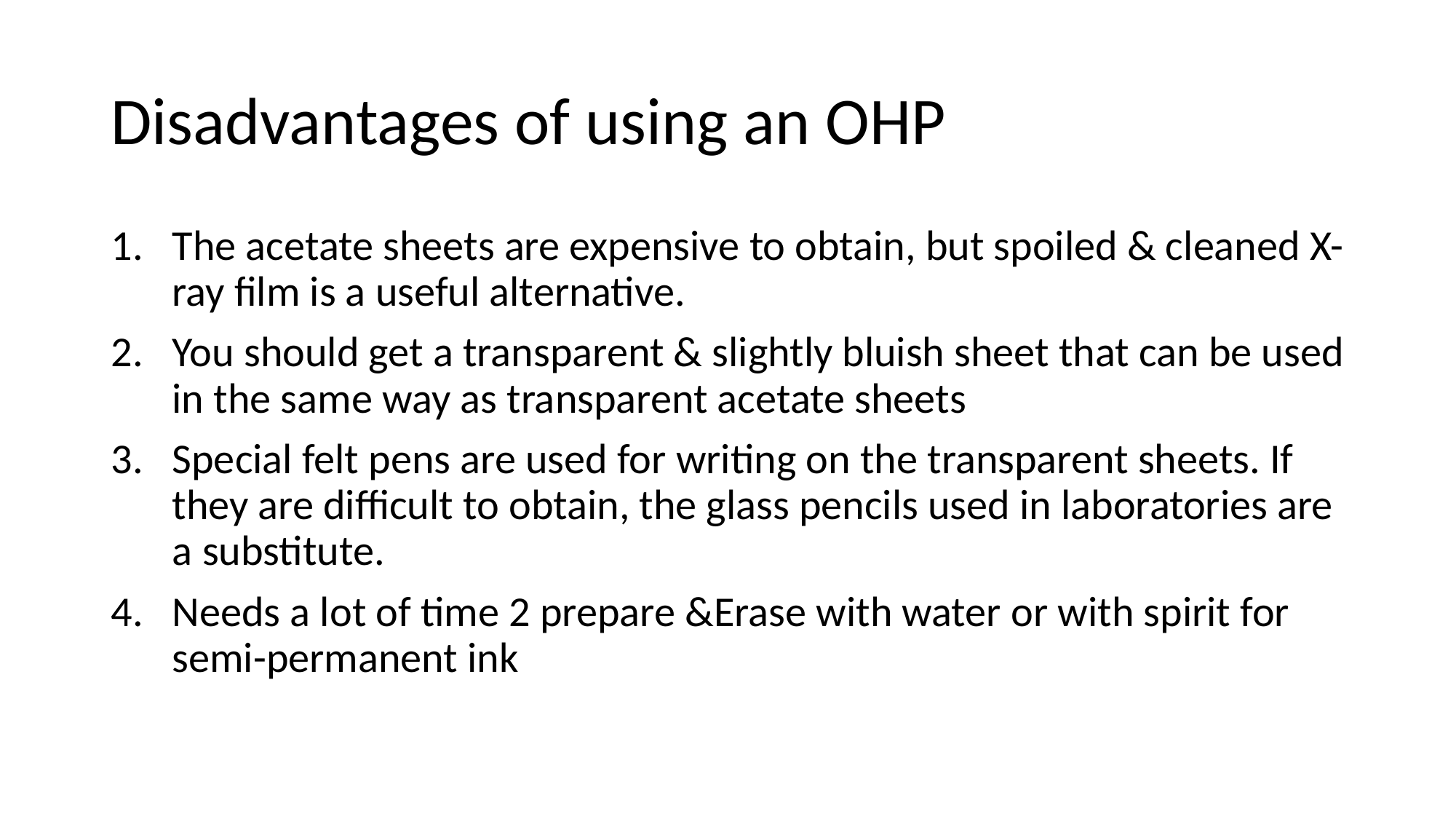

# Disadvantages of using an OHP
The acetate sheets are expensive to obtain, but spoiled & cleaned X-ray film is a useful alternative.
You should get a transparent & slightly bluish sheet that can be used in the same way as transparent acetate sheets
Special felt pens are used for writing on the transparent sheets. If they are difficult to obtain, the glass pencils used in laboratories are a substitute.
Needs a lot of time 2 prepare &Erase with water or with spirit for semi-permanent ink